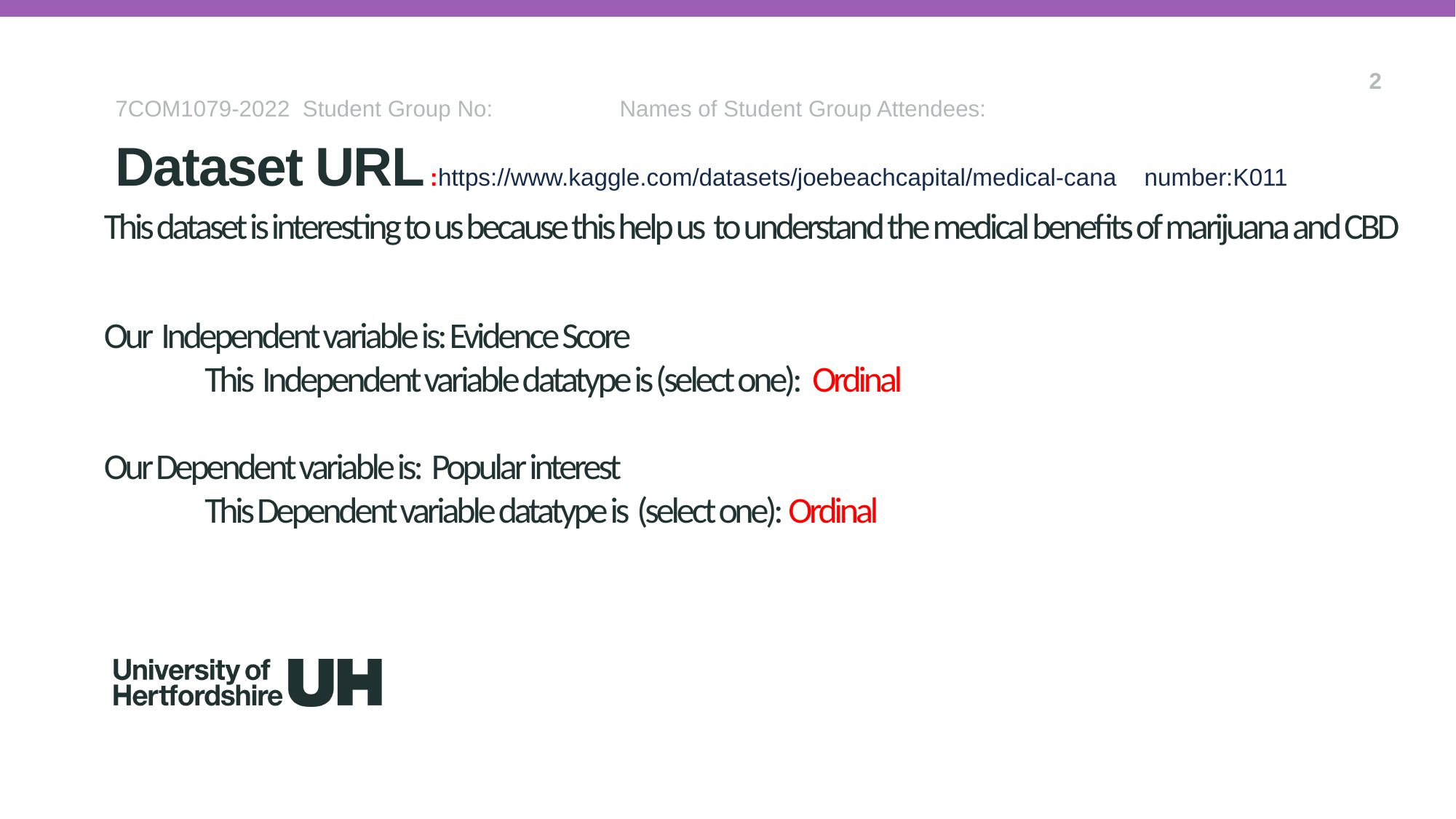

2
7COM1079-2022  Student Group No:                    Names of Student Group Attendees:
Dataset URL :https://www.kaggle.com/datasets/joebeachcapital/medical-cana    number:K011
This dataset is interesting to us because this help us  to understand the medical benefits of marijuana and CBD
Our  Independent variable is: Evidence Score
                   This  Independent variable datatype is (select one):  Ordinal

Our Dependent variable is: 	Popular interest
                   This Dependent variable datatype is  (select one): Ordinal